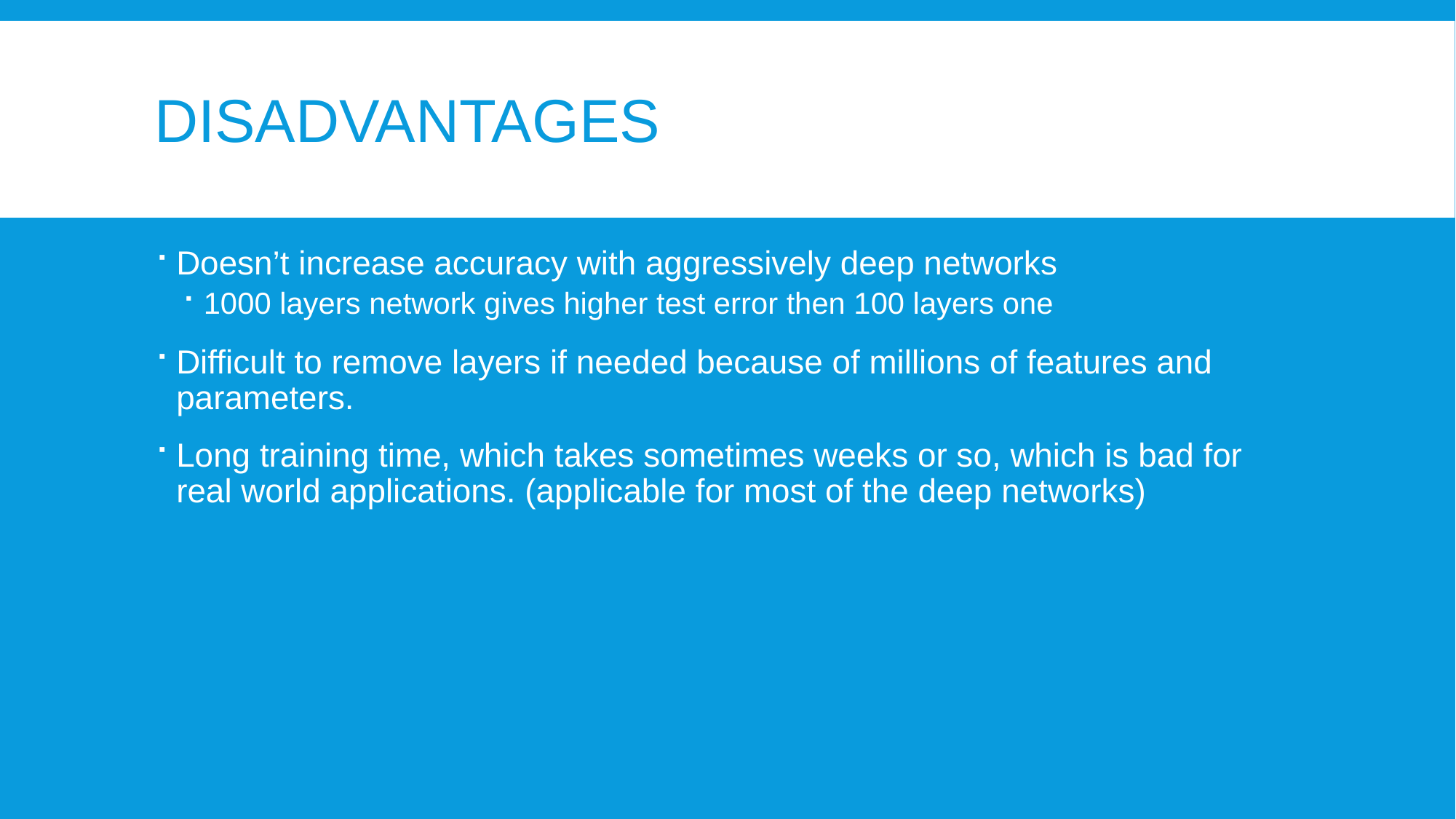

# Disadvantages
Doesn’t increase accuracy with aggressively deep networks
1000 layers network gives higher test error then 100 layers one
Difficult to remove layers if needed because of millions of features and parameters.
Long training time, which takes sometimes weeks or so, which is bad for real world applications. (applicable for most of the deep networks)